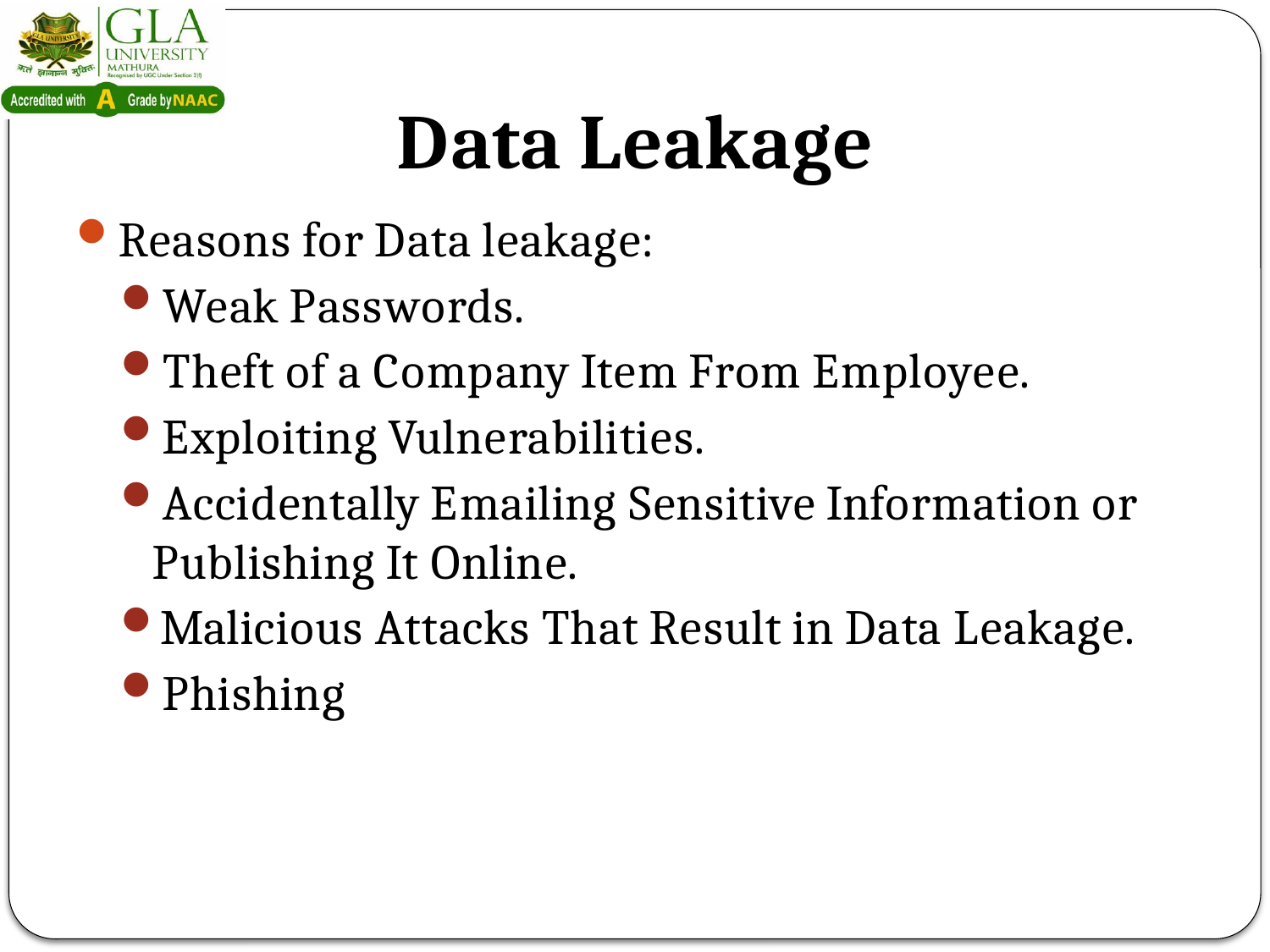

# Data Leakage
Reasons for Data leakage:
Weak Passwords.
Theft of a Company Item From Employee.
Exploiting Vulnerabilities.
Accidentally Emailing Sensitive Information or Publishing It Online.
Malicious Attacks That Result in Data Leakage.
Phishing